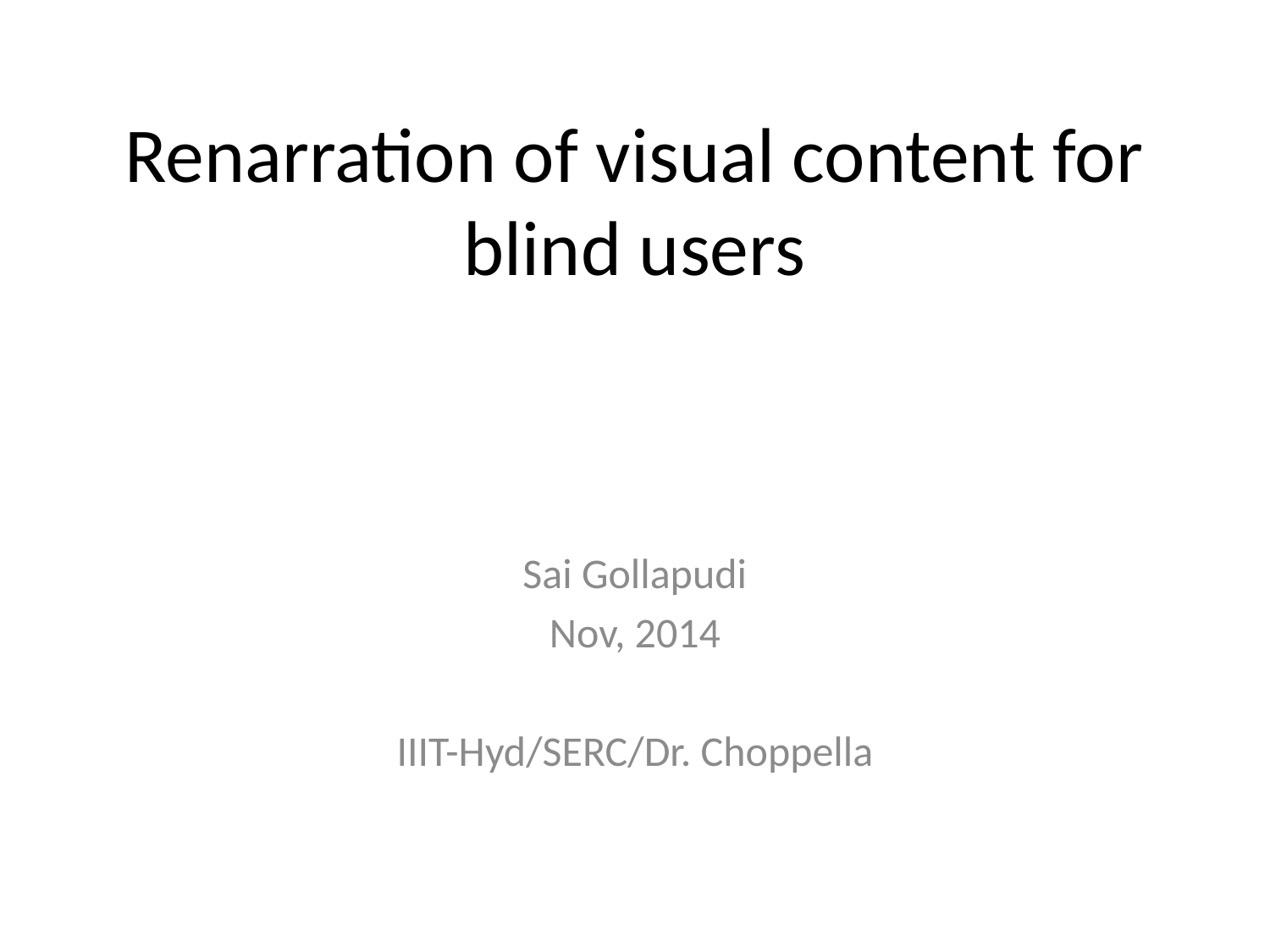

# Renarration of visual content for blind users
Sai Gollapudi
Nov, 2014

IIIT-Hyd/SERC/Dr. Choppella